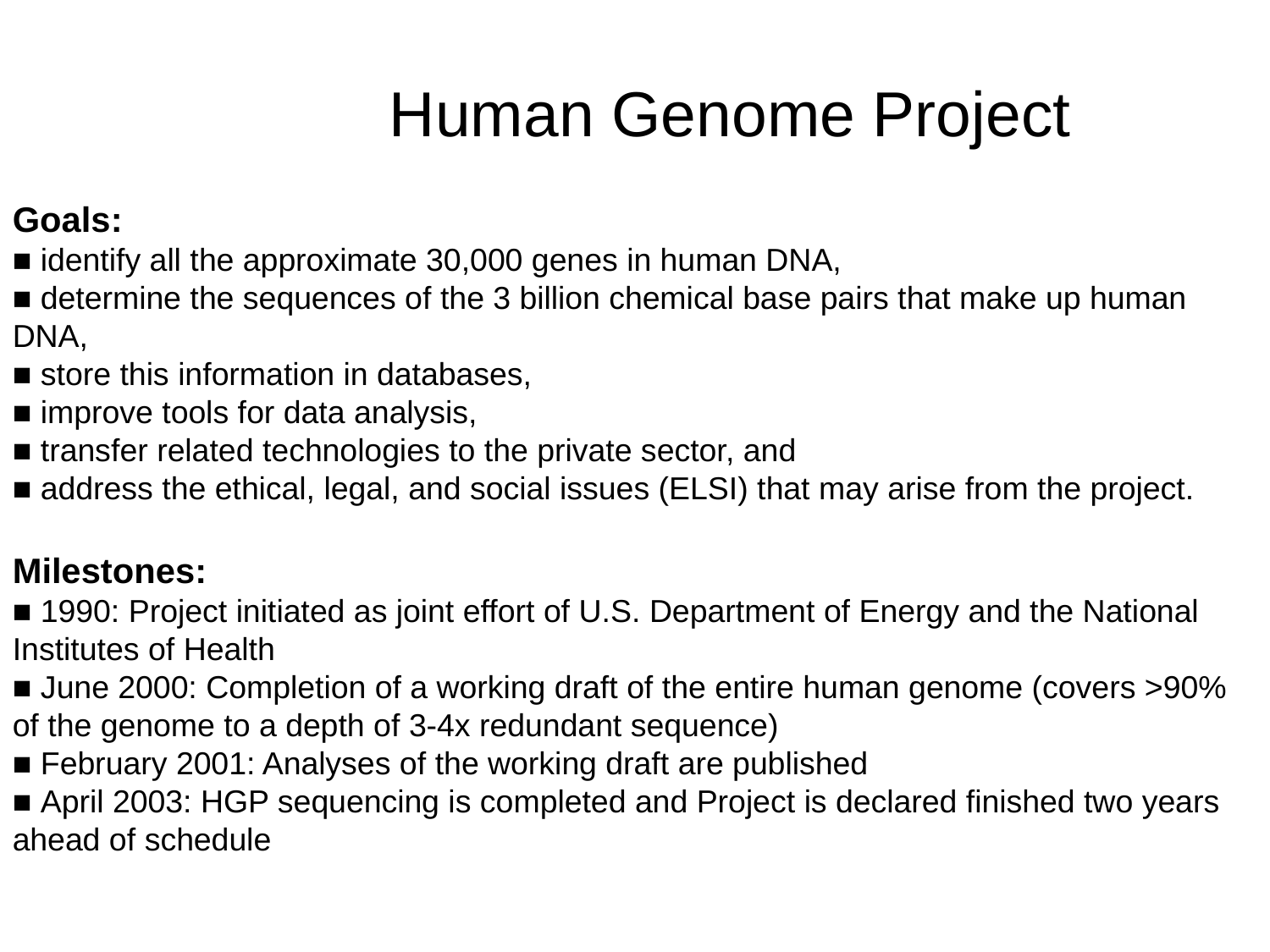

# Human Genome Project
Goals:
■ identify all the approximate 30,000 genes in human DNA,
■ determine the sequences of the 3 billion chemical base pairs that make up human DNA,
■ store this information in databases,
■ improve tools for data analysis,
■ transfer related technologies to the private sector, and
■ address the ethical, legal, and social issues (ELSI) that may arise from the project.

Milestones:
■ 1990: Project initiated as joint effort of U.S. Department of Energy and the National Institutes of Health
■ June 2000: Completion of a working draft of the entire human genome (covers >90% of the genome to a depth of 3-4x redundant sequence)
■ February 2001: Analyses of the working draft are published
■ April 2003: HGP sequencing is completed and Project is declared finished two years ahead of schedule